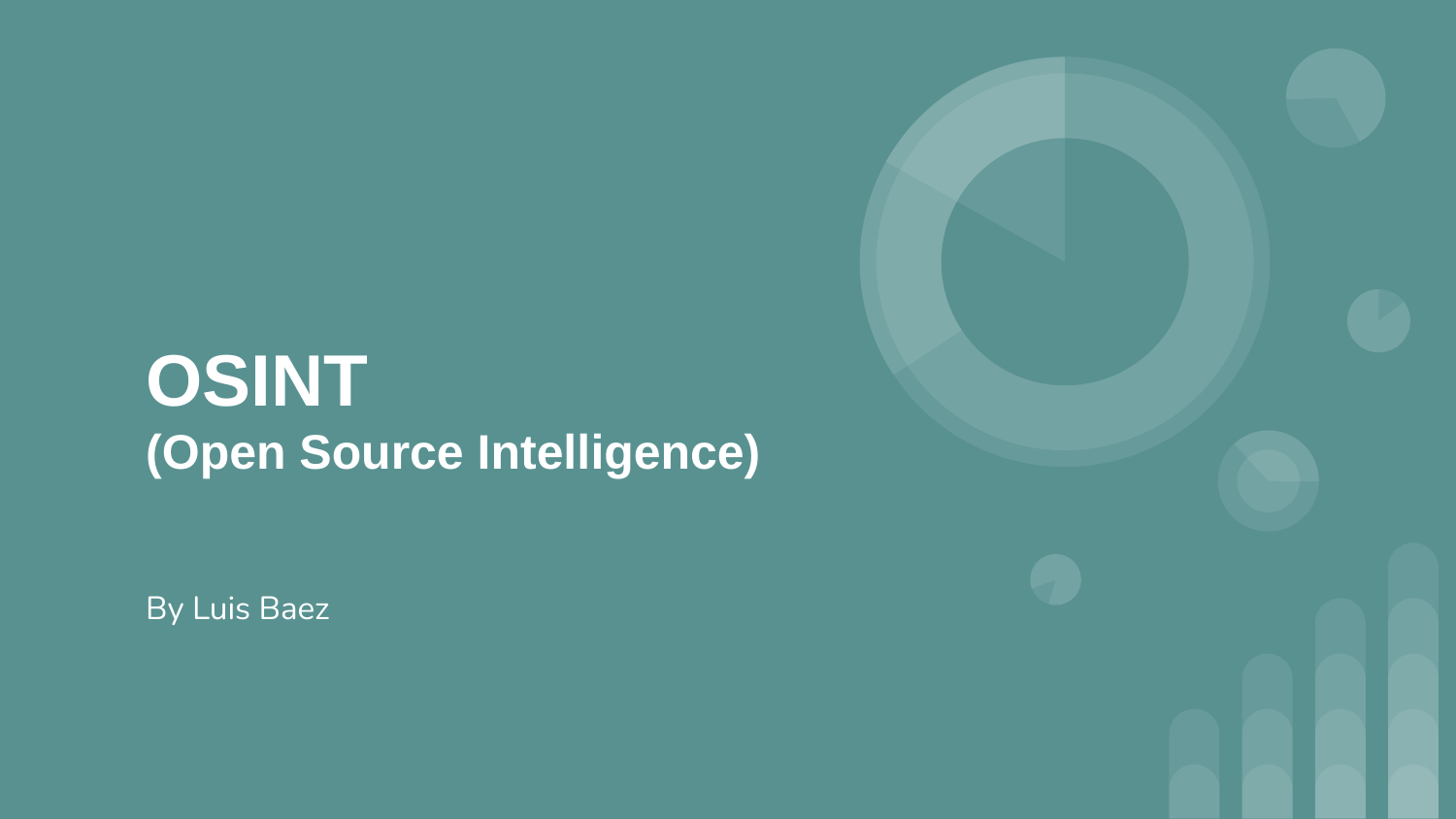

# OSINT
(Open Source Intelligence)
By Luis Baez